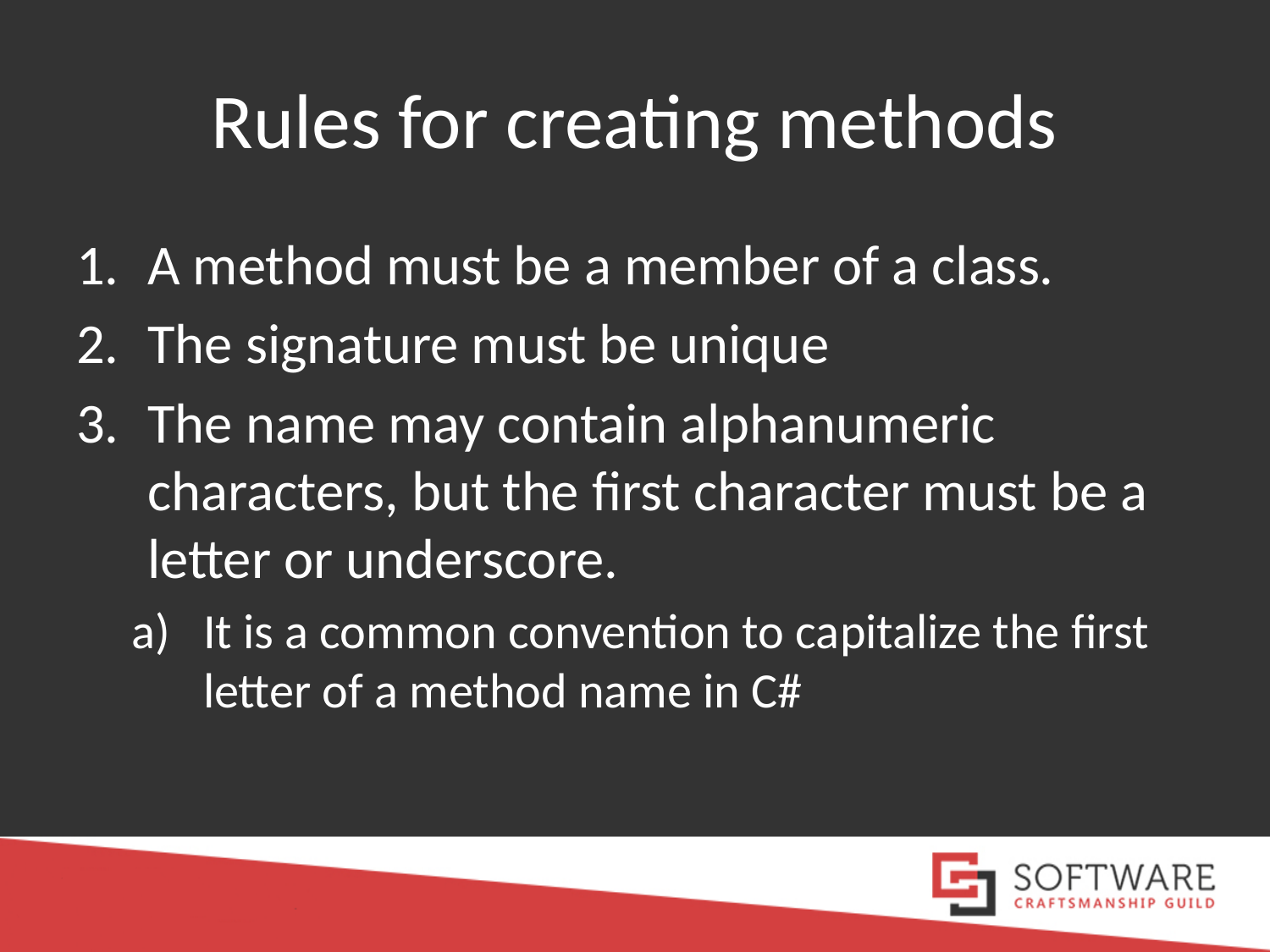

# Rules for creating methods
A method must be a member of a class.
The signature must be unique
The name may contain alphanumeric characters, but the first character must be a letter or underscore.
It is a common convention to capitalize the first letter of a method name in C#